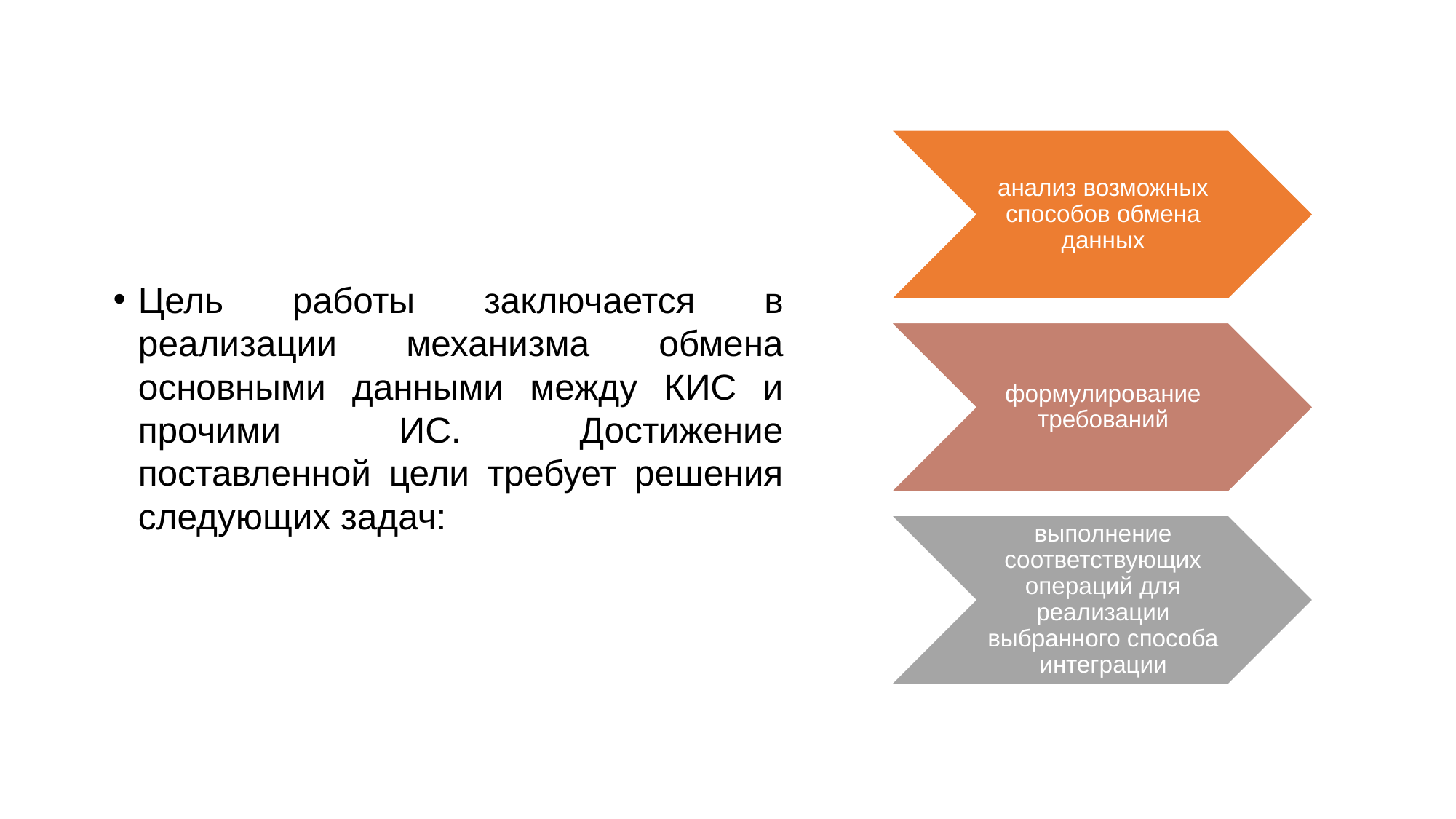

анализ возможных способов обмена данных
формулирование требований
выполнение соответствующих операций для реализации выбранного способа интеграции
Цель работы заключается в реализации механизма обмена основными данными между КИС и прочими ИС. Достижение поставленной цели требует решения следующих задач: